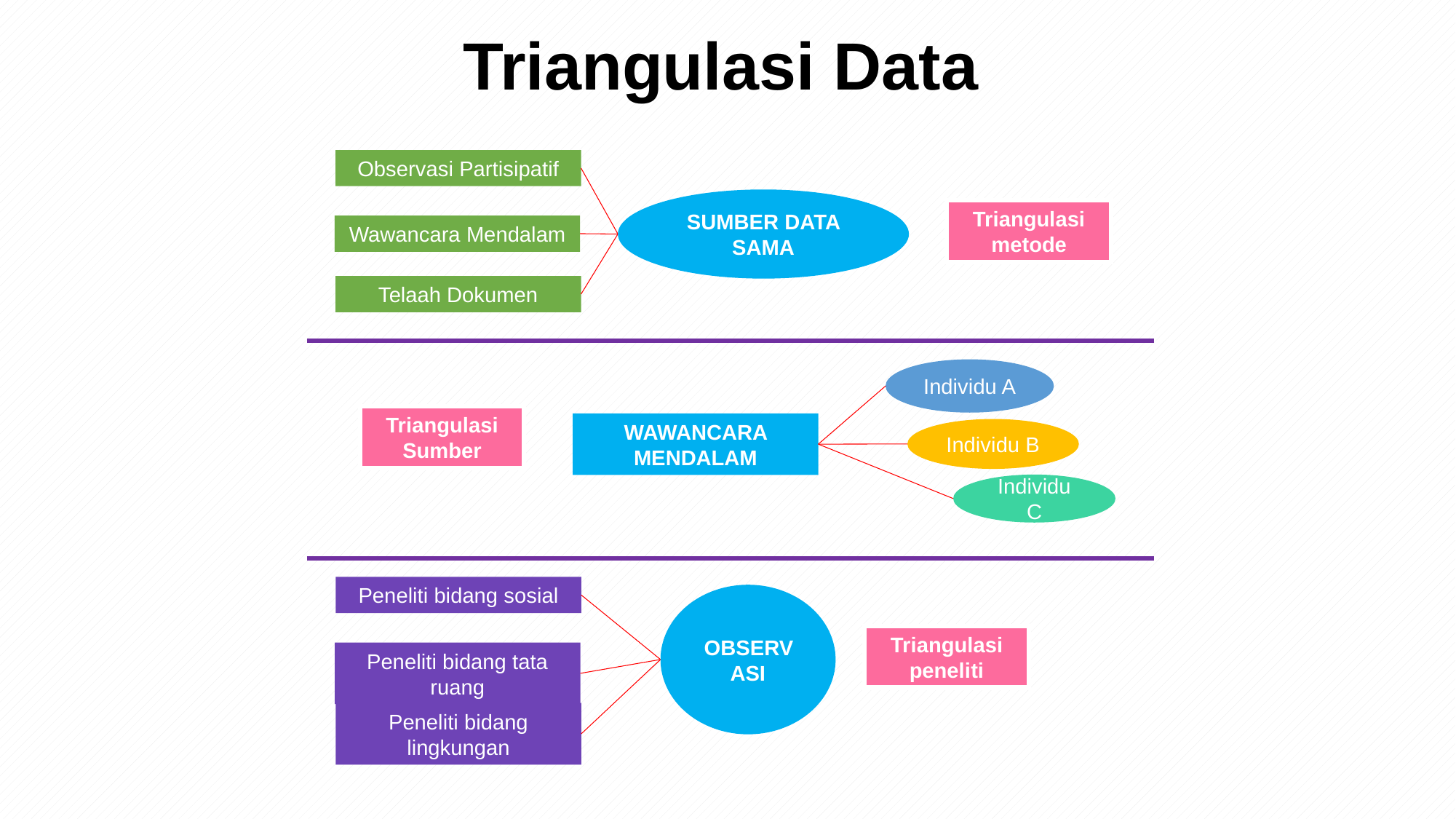

Triangulasi Data
Observasi Partisipatif
SUMBER DATA SAMA
Triangulasi metode
Wawancara Mendalam
Telaah Dokumen
Individu A
Triangulasi Sumber
WAWANCARA MENDALAM
Individu B
Individu C
Peneliti bidang sosial
OBSERVASI
Triangulasi peneliti
Peneliti bidang tata ruang
Peneliti bidang lingkungan